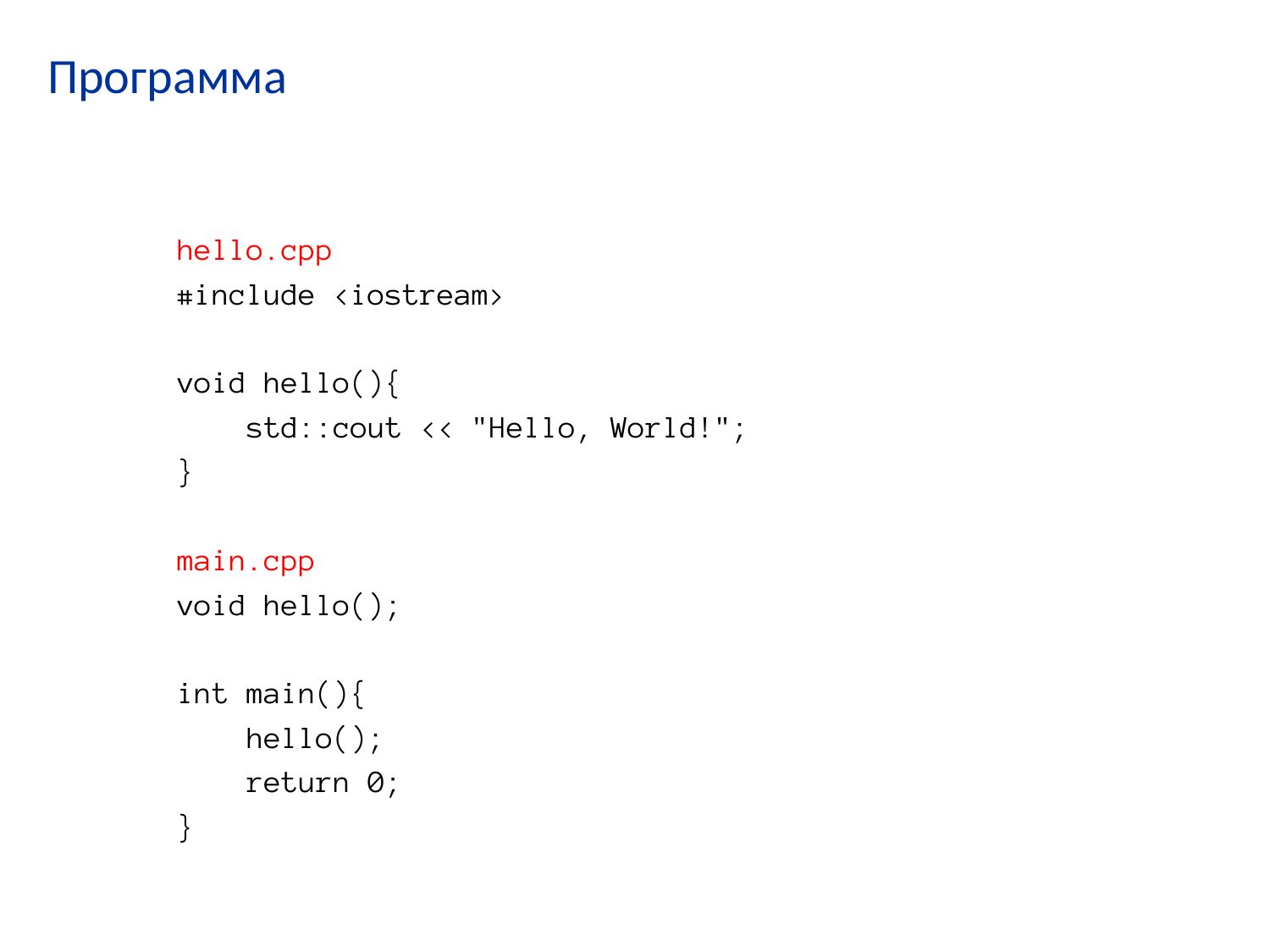

# Программа
hello.cpp
#include <iostream>

void hello(){
    std::cout << "Hello, World!";
}

main.cpp
void hello();

int main(){
    hello();
    return 0;
}